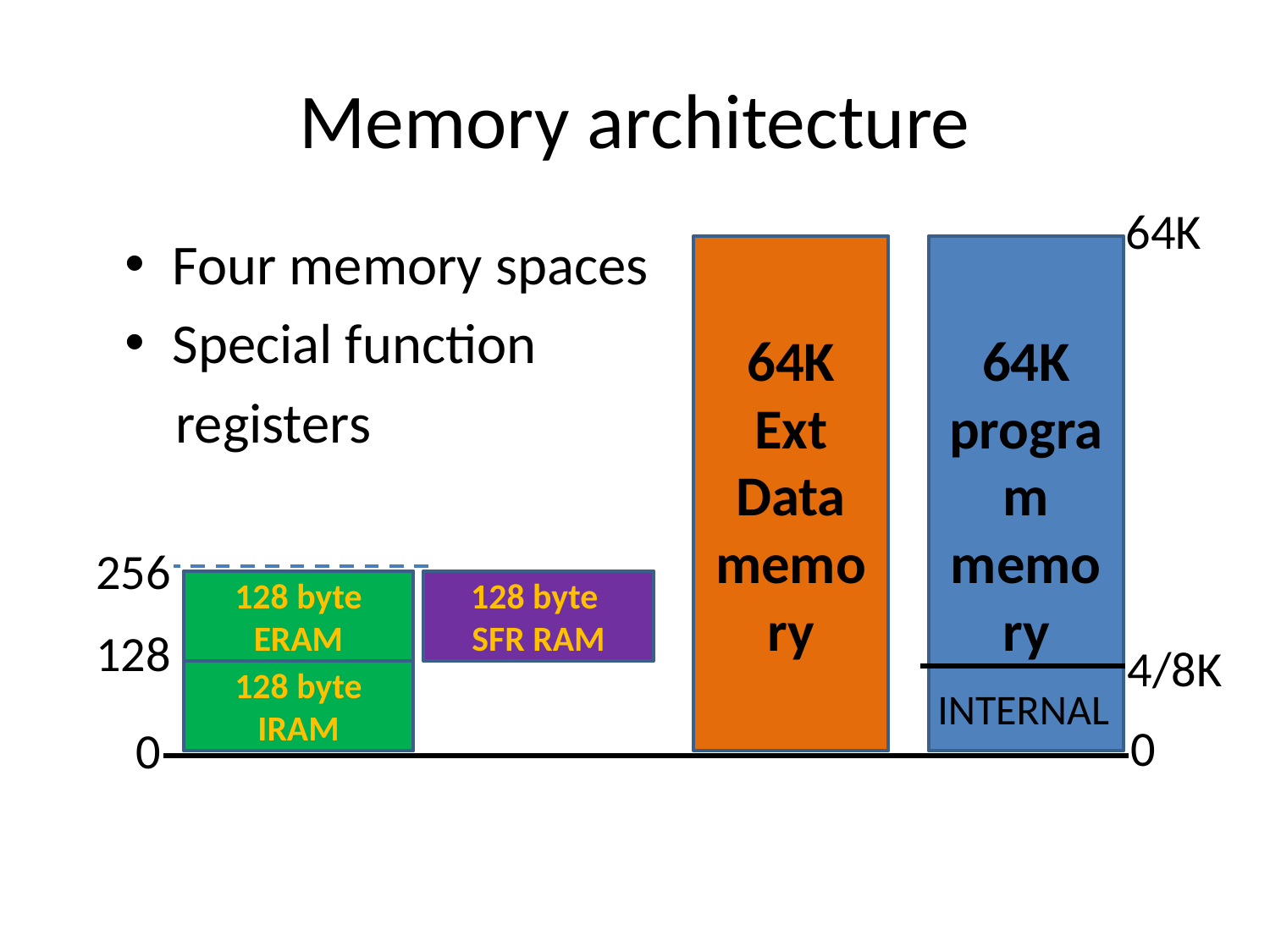

# Memory architecture
64K
64K program memory
0
Four memory spaces
Special function
    registers
64K Ext Data memory
256
128 byte
SFR RAM
128 byte ERAM
128
128 byte IRAM
4/8K
INTERNAL
0